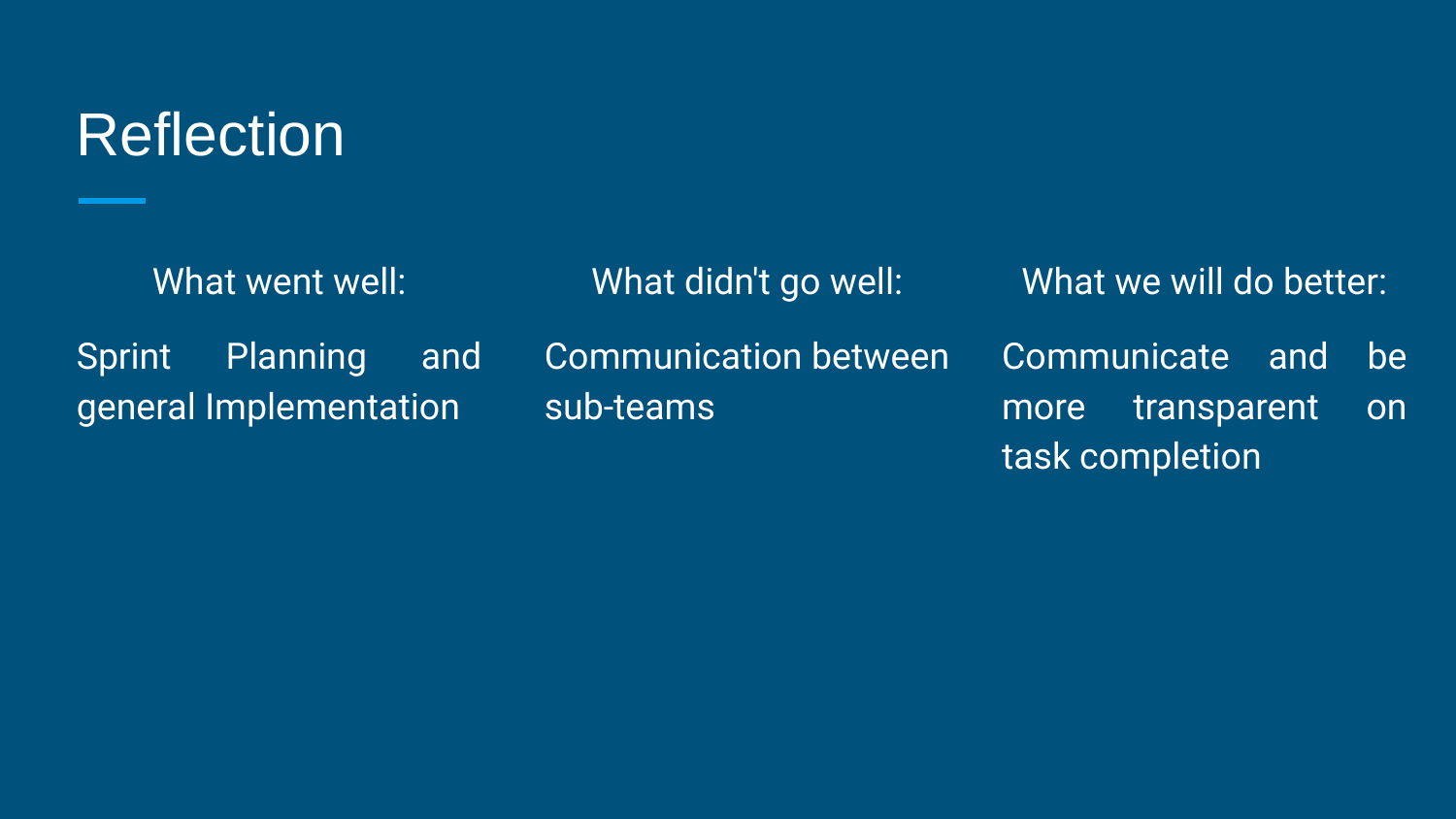

# Reflection
What went well:
Sprint Planning and general Implementation
What didn't go well:
Communication between sub-teams
What we will do better:
Communicate and be more transparent on task completion